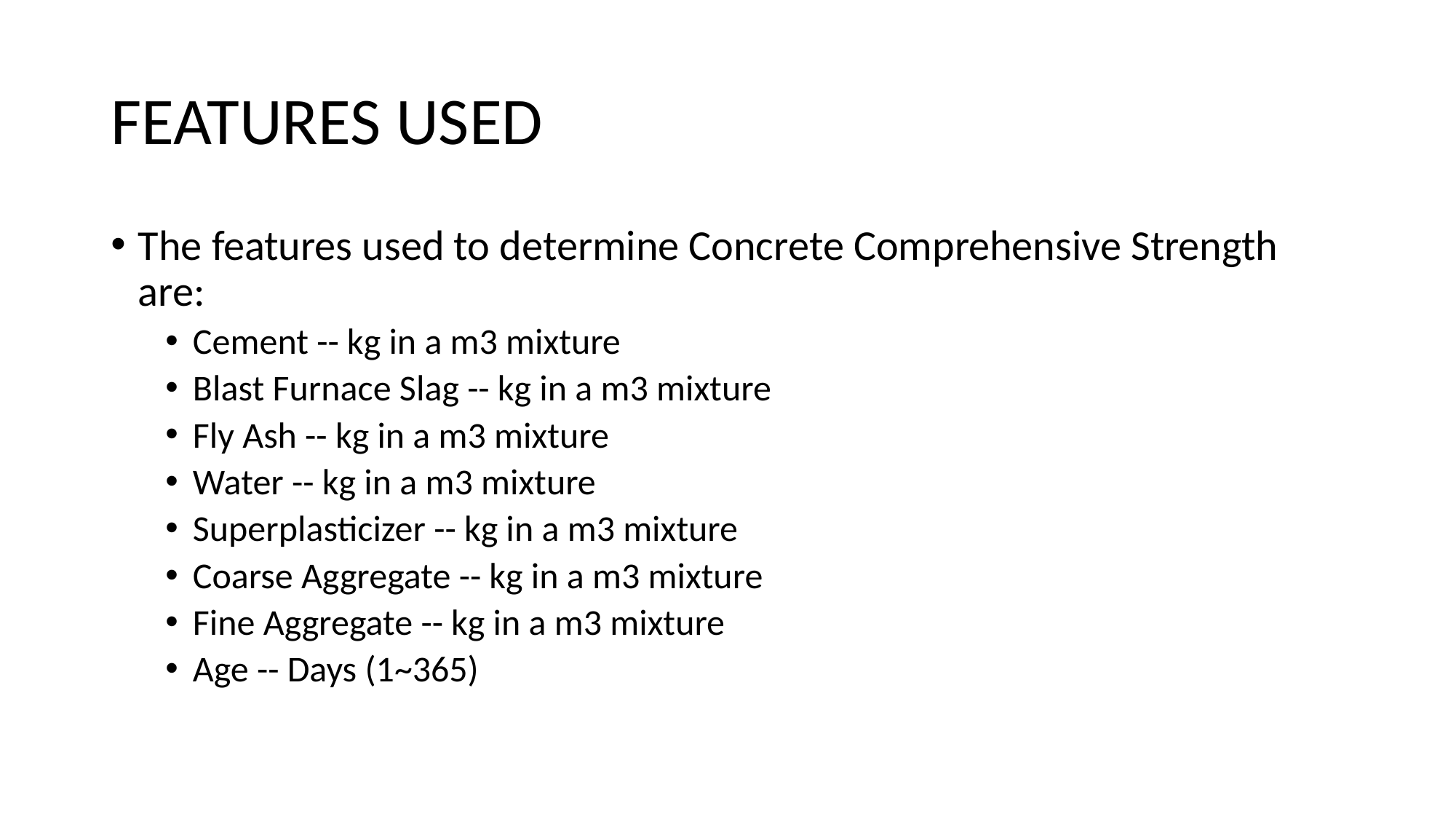

# FEATURES USED
The features used to determine Concrete Comprehensive Strength are:
Cement -- kg in a m3 mixture
Blast Furnace Slag -- kg in a m3 mixture
Fly Ash -- kg in a m3 mixture
Water -- kg in a m3 mixture
Superplasticizer -- kg in a m3 mixture
Coarse Aggregate -- kg in a m3 mixture
Fine Aggregate -- kg in a m3 mixture
Age -- Days (1~365)